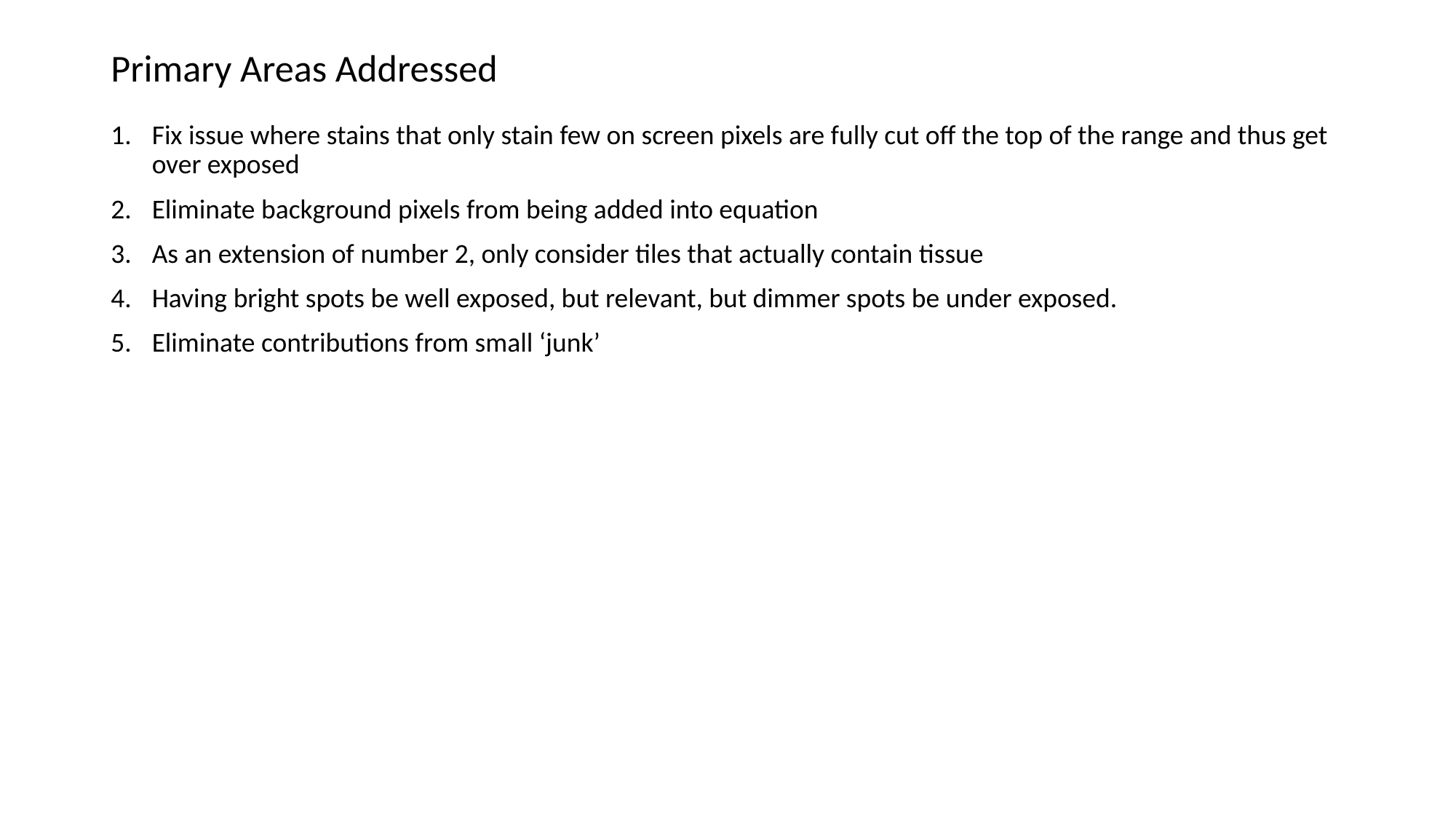

# Primary Areas Addressed
Fix issue where stains that only stain few on screen pixels are fully cut off the top of the range and thus get over exposed
Eliminate background pixels from being added into equation
As an extension of number 2, only consider tiles that actually contain tissue
Having bright spots be well exposed, but relevant, but dimmer spots be under exposed.
Eliminate contributions from small ‘junk’